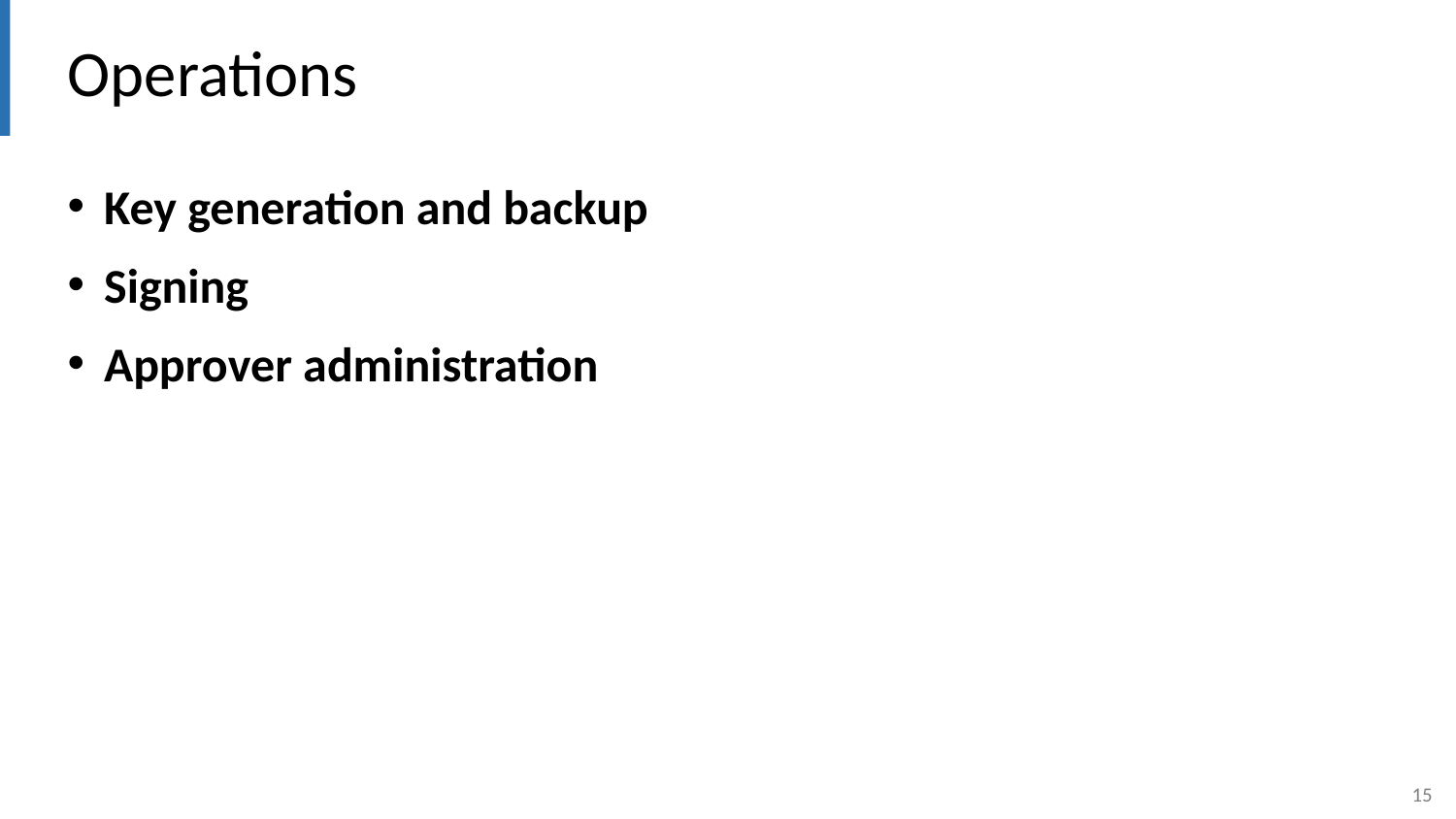

# Operations
Key generation and backup
Signing
Approver administration
15